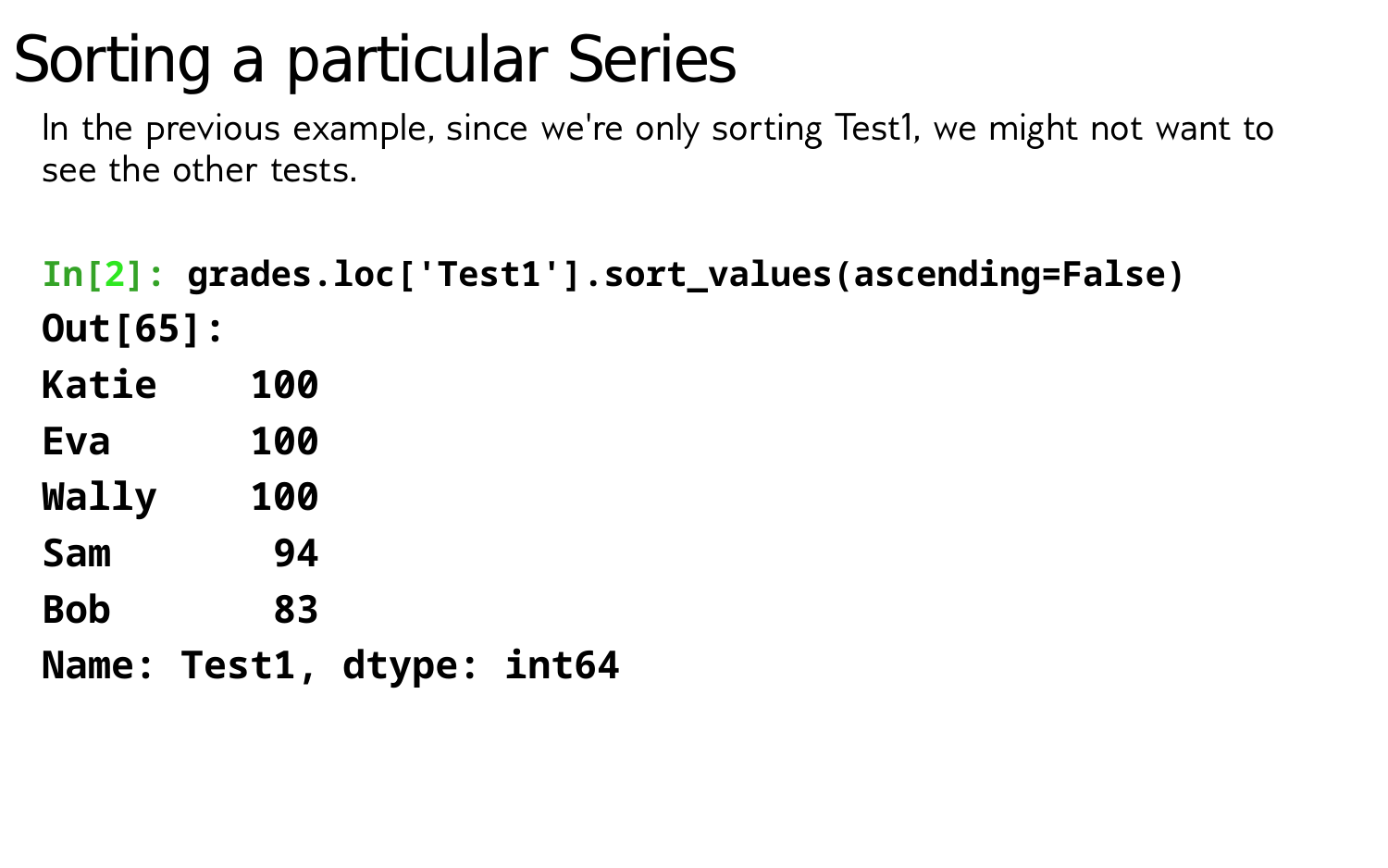

# Sorting a particular Series
In the previous example, since we're only sorting Test1, we might not want to see the other tests.

In[2]: grades.loc['Test1'].sort_values(ascending=False)
Out[65]:
Katie    100
Eva      100
Wally    100
Sam       94
Bob       83
Name: Test1, dtype: int64